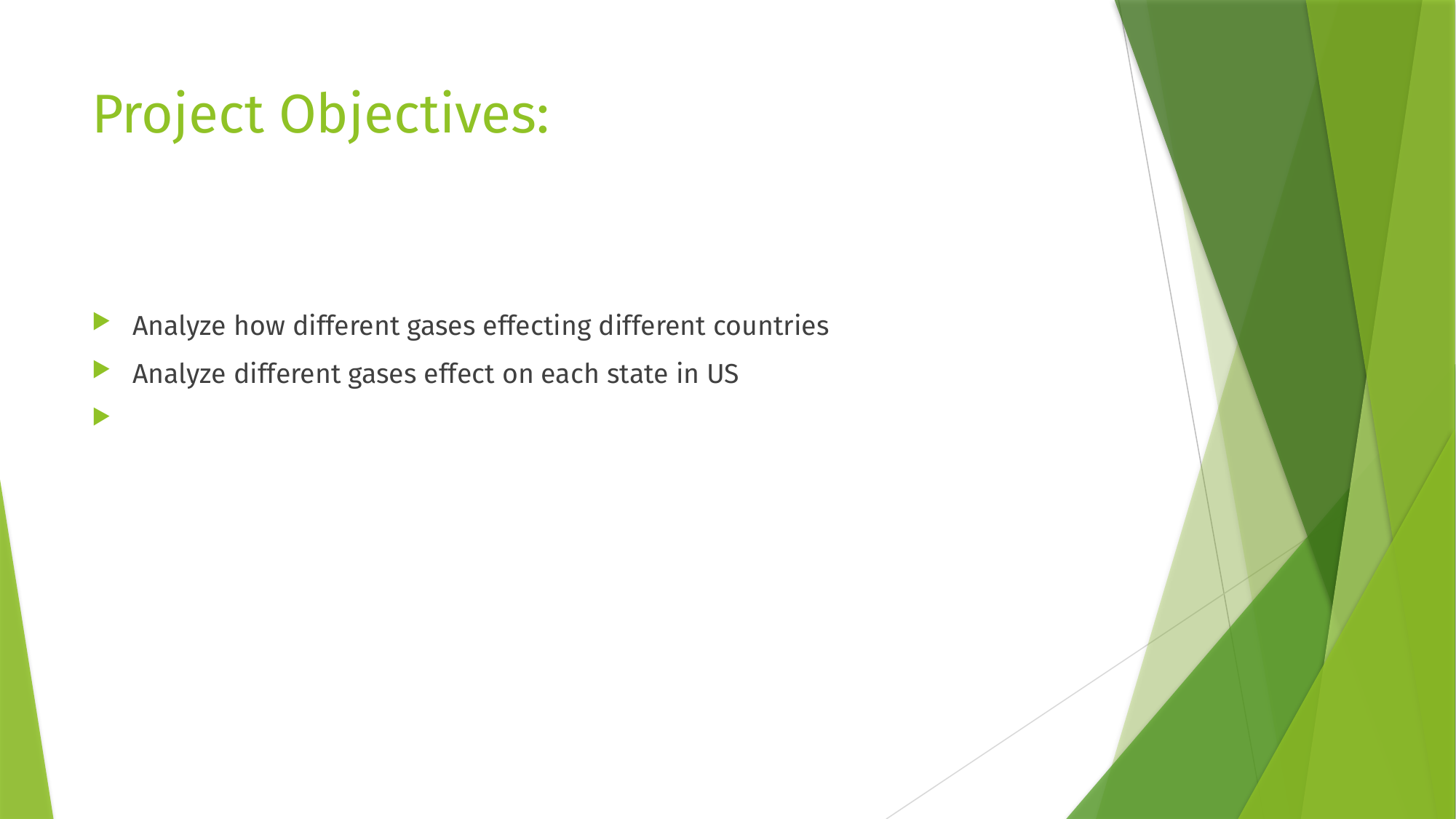

# Project Objectives:

Analyze how different gases effecting different countries
Analyze different gases effect on each state in US